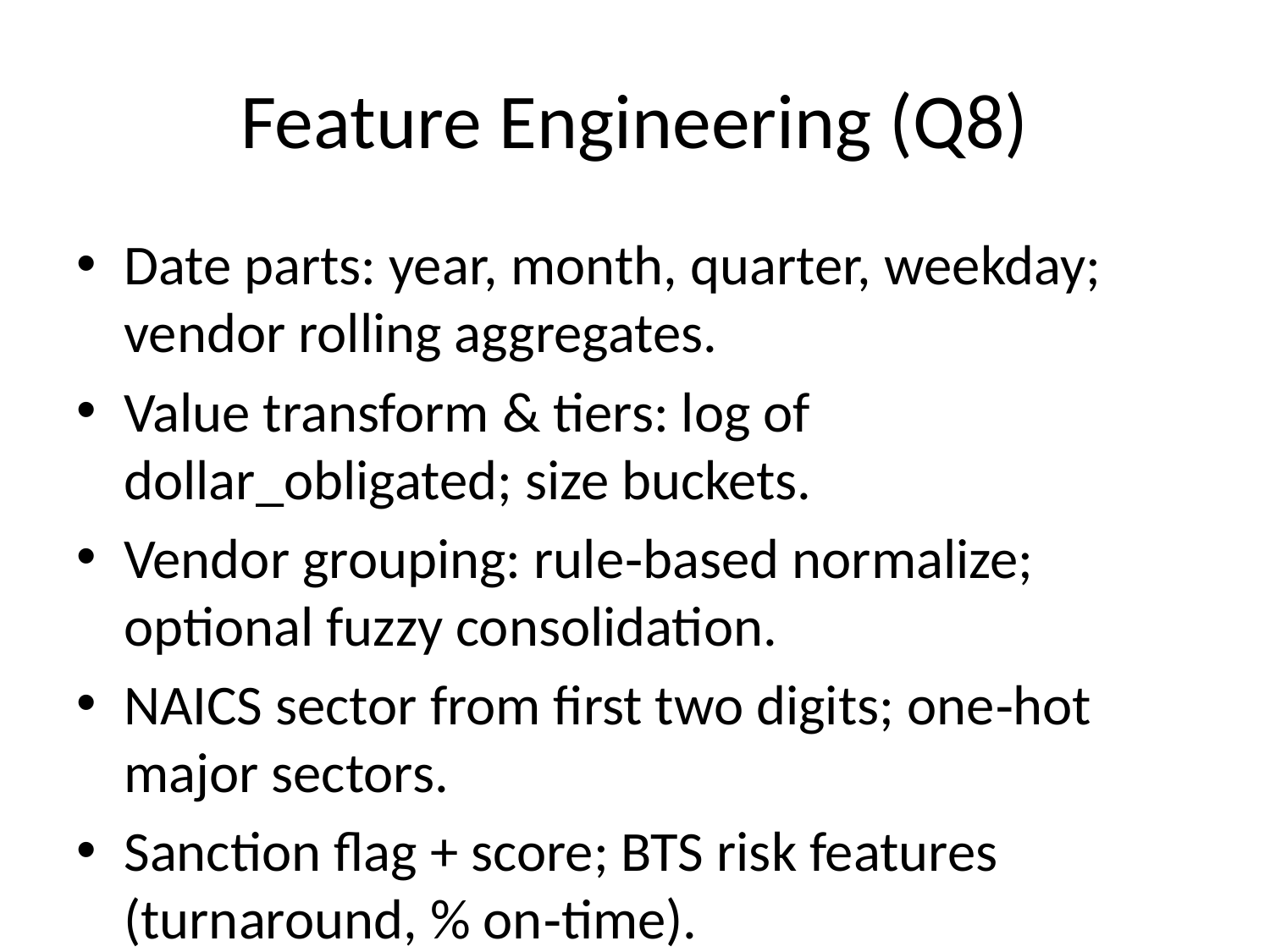

# Feature Engineering (Q8)
Date parts: year, month, quarter, weekday; vendor rolling aggregates.
Value transform & tiers: log of dollar_obligated; size buckets.
Vendor grouping: rule‑based normalize; optional fuzzy consolidation.
NAICS sector from first two digits; one‑hot major sectors.
Sanction flag + score; BTS risk features (turnaround, % on‑time).